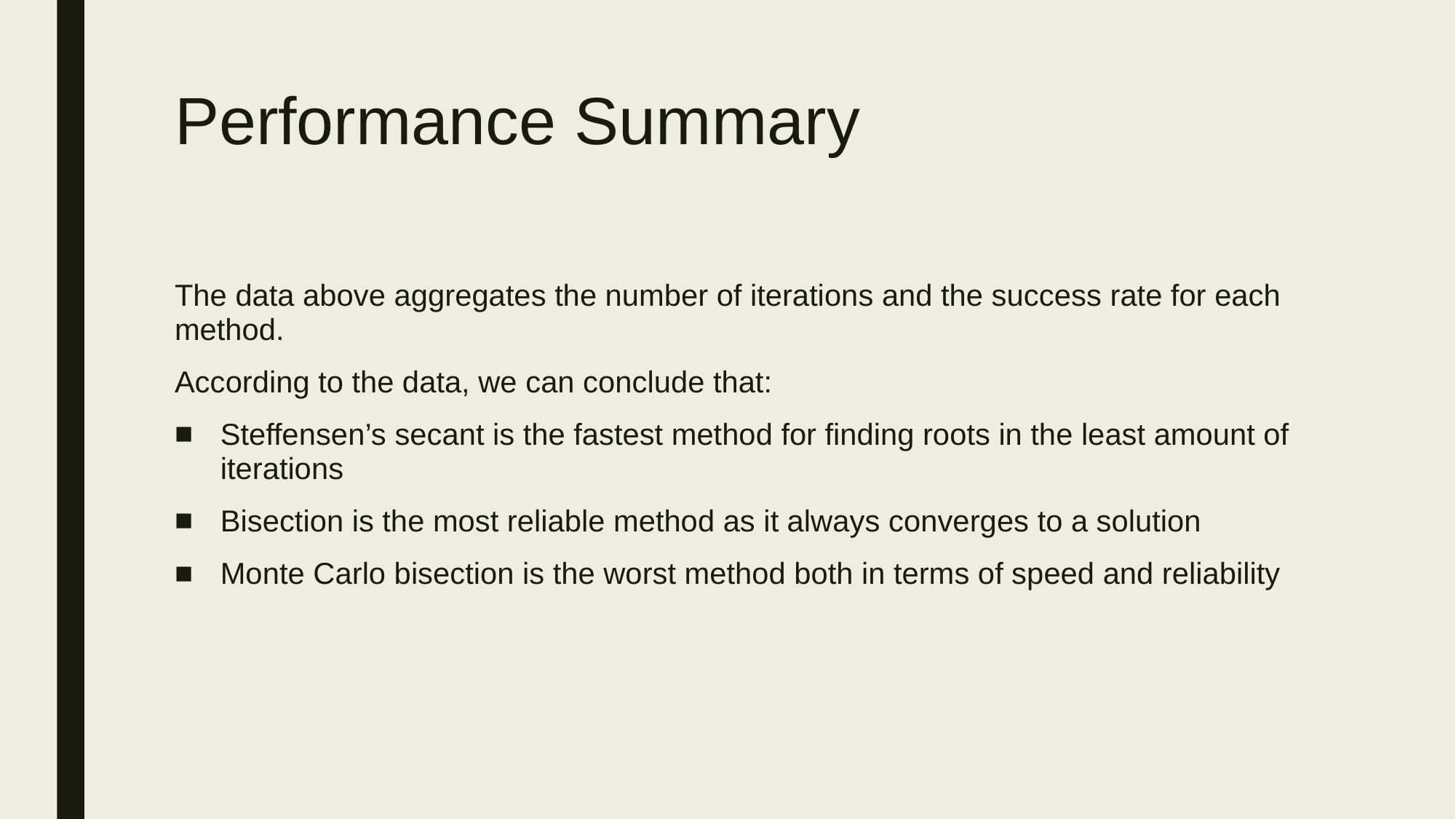

# Performance Summary
The data above aggregates the number of iterations and the success rate for each method.
According to the data, we can conclude that:
Steffensen’s secant is the fastest method for finding roots in the least amount of iterations
Bisection is the most reliable method as it always converges to a solution
Monte Carlo bisection is the worst method both in terms of speed and reliability